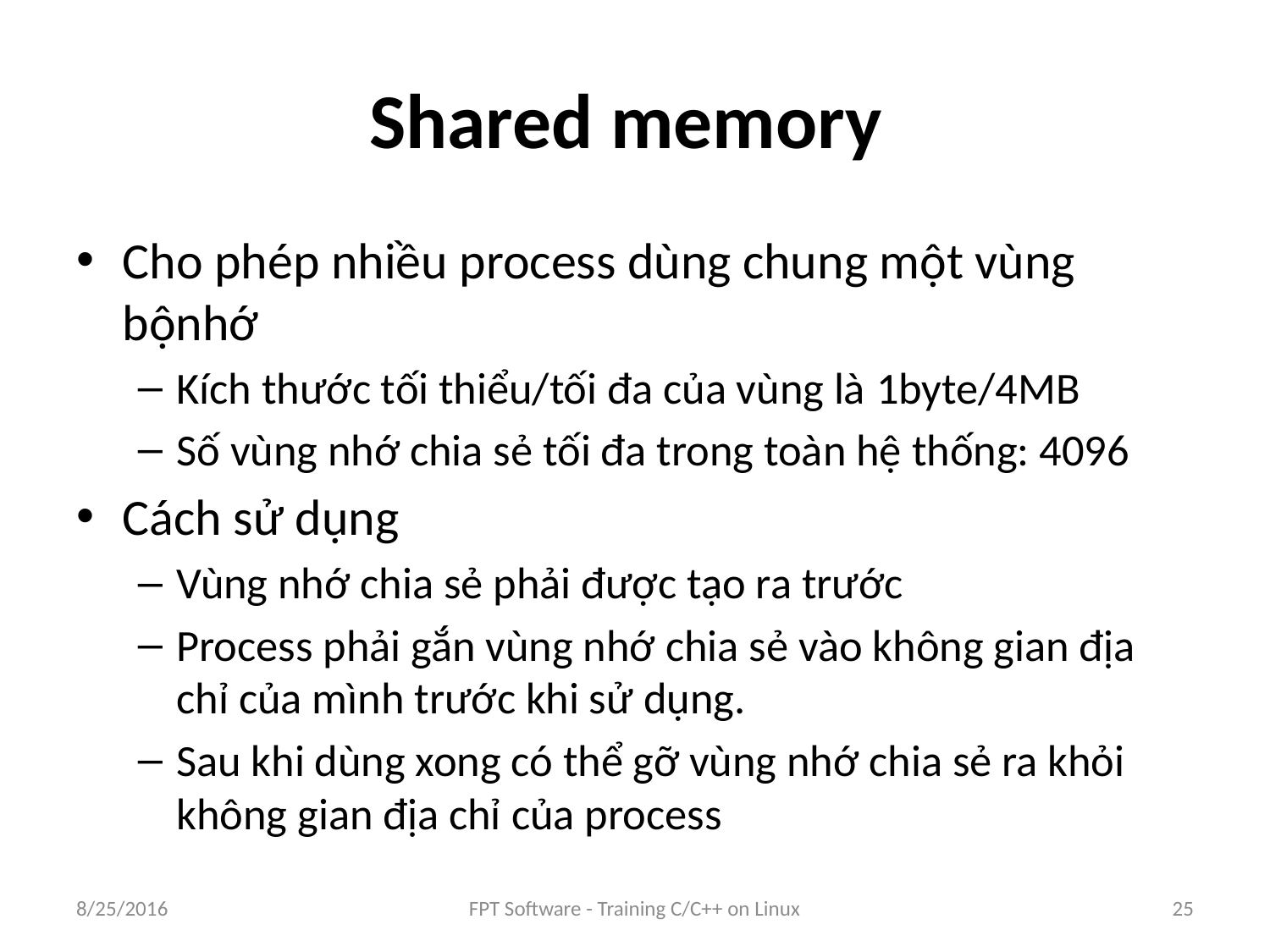

# Shared memory
Cho phép nhiều process dùng chung một vùng bộnhớ
Kích thước tối thiểu/tối đa của vùng là 1byte/4MB
Số vùng nhớ chia sẻ tối đa trong toàn hệ thống: 4096
Cách sử dụng
Vùng nhớ chia sẻ phải được tạo ra trước
Process phải gắn vùng nhớ chia sẻ vào không gian địa chỉ của mình trước khi sử dụng.
Sau khi dùng xong có thể gỡ vùng nhớ chia sẻ ra khỏi không gian địa chỉ của process

8/25/2016
FPT Software - Training C/C++ on Linux
25